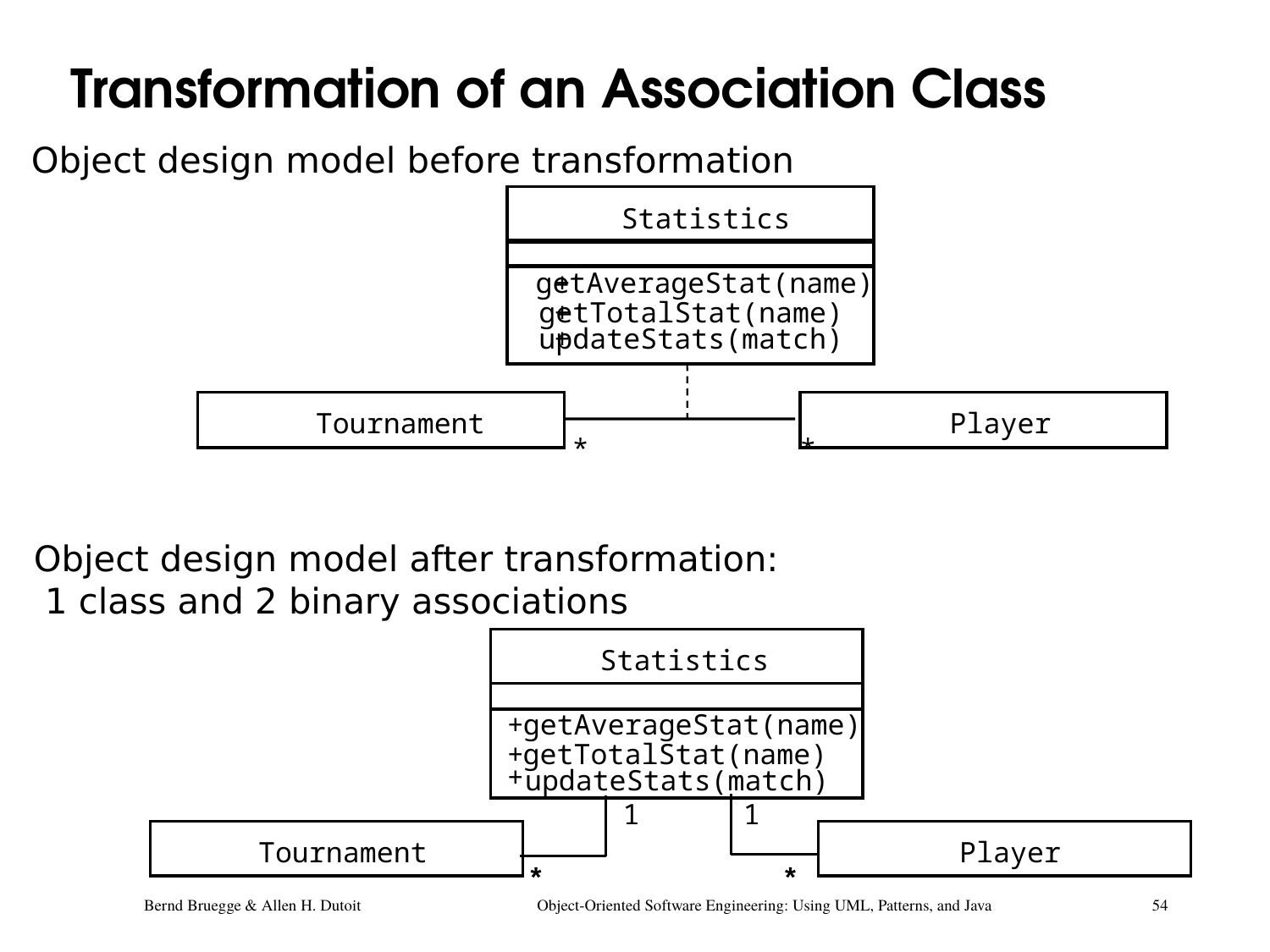

# Transformation of an Association Class
Object design model before transformation

Statistics

getAverageStat(name)
+

getTotalStat(name)
+
updateStats(match)
+

Tournament
Player

*
*

Object design model after transformation:
 1 class and 2 binary associations

Statistics

+
getAverageStat(name)

+
getTotalStat(name)
+
updateStats(match)

1
1

Tournament
Player
*
*